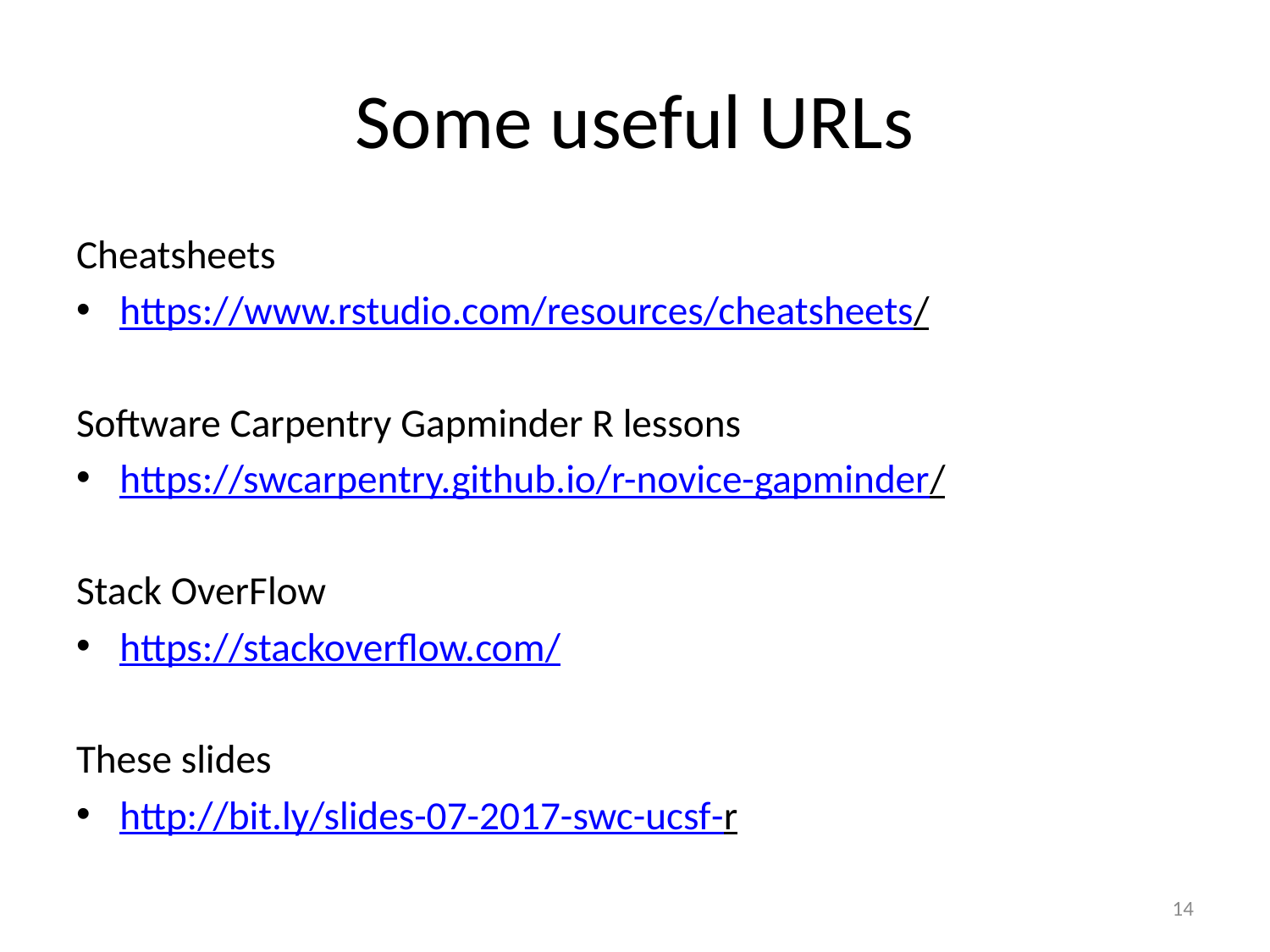

# Some useful URLs
Cheatsheets
https://www.rstudio.com/resources/cheatsheets/

Software Carpentry Gapminder R lessons
https://swcarpentry.github.io/r-novice-gapminder/

Stack OverFlow
https://stackoverflow.com/

These slides
http://bit.ly/slides-07-2017-swc-ucsf-r

14